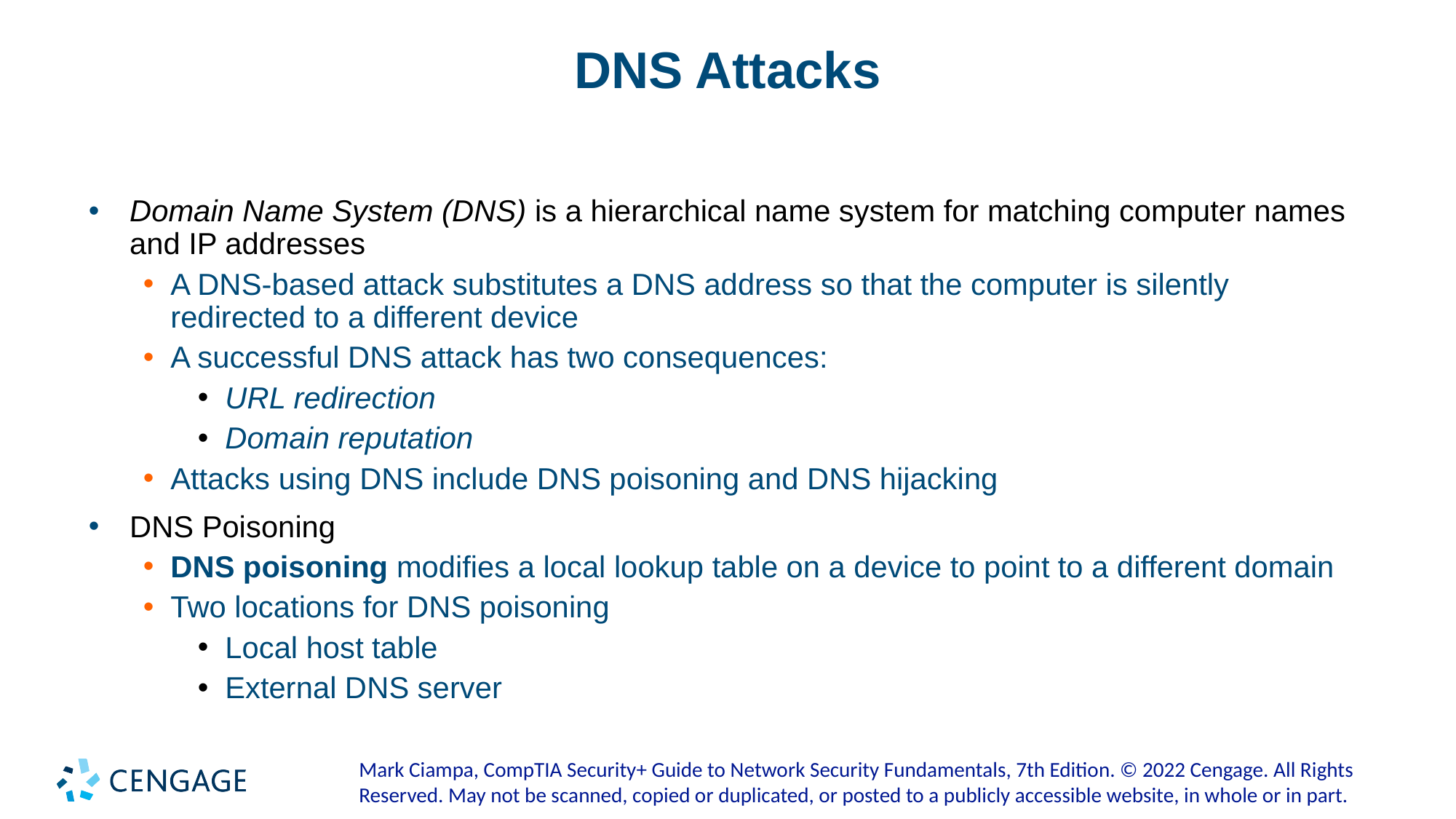

# DNS Attacks
Domain Name System (DNS) is a hierarchical name system for matching computer names and IP addresses
A DNS-based attack substitutes a DNS address so that the computer is silently redirected to a different device
A successful DNS attack has two consequences:
URL redirection
Domain reputation
Attacks using DNS include DNS poisoning and DNS hijacking
DNS Poisoning
DNS poisoning modifies a local lookup table on a device to point to a different domain
Two locations for DNS poisoning
Local host table
External DNS server